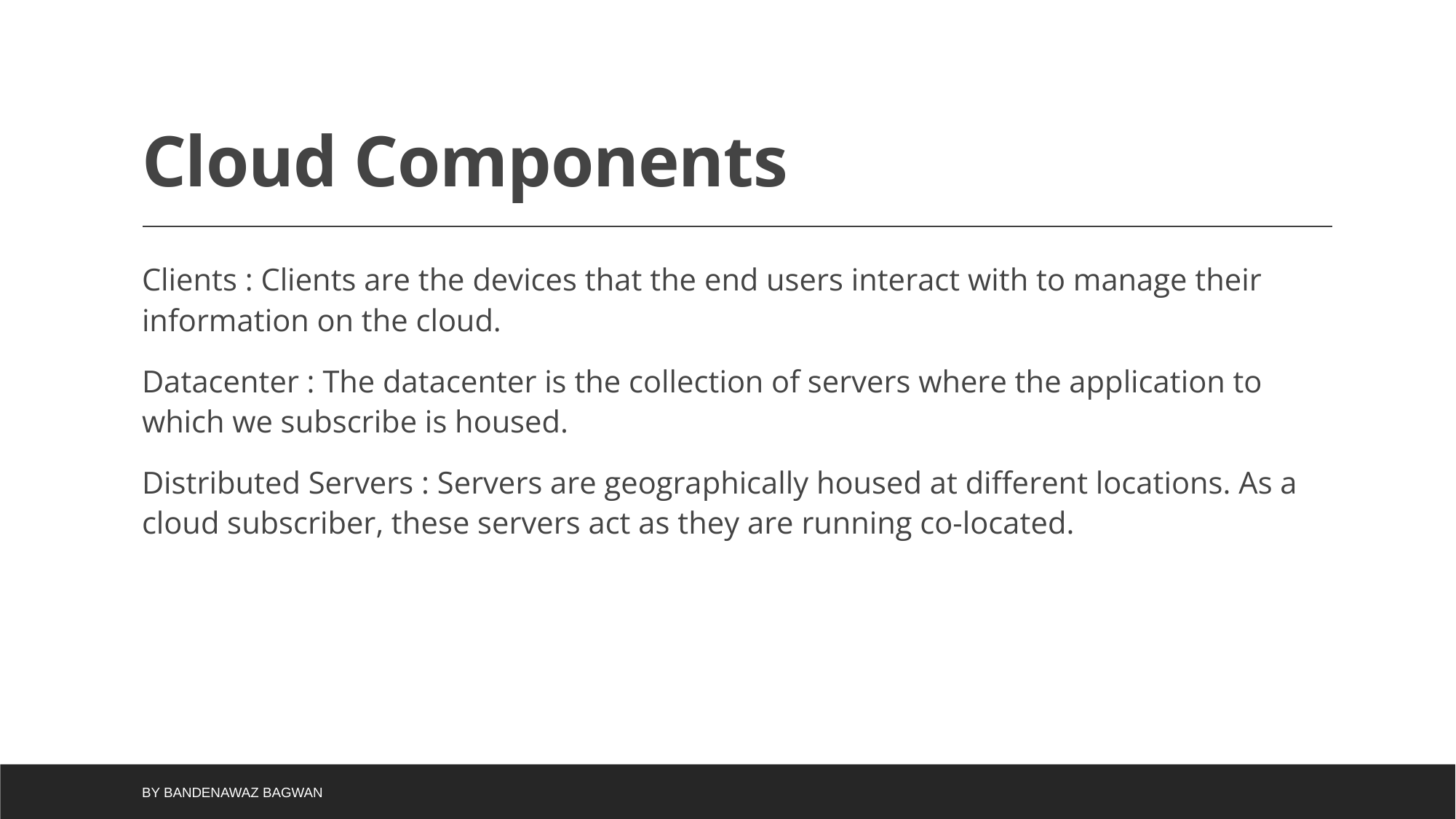

# Cloud Components
Clients : Clients are the devices that the end users interact with to manage their information on the cloud.
Datacenter : The datacenter is the collection of servers where the application to which we subscribe is housed.
Distributed Servers : Servers are geographically housed at different locations. As a cloud subscriber, these servers act as they are running co-located.
by Bandenawaz Bagwan